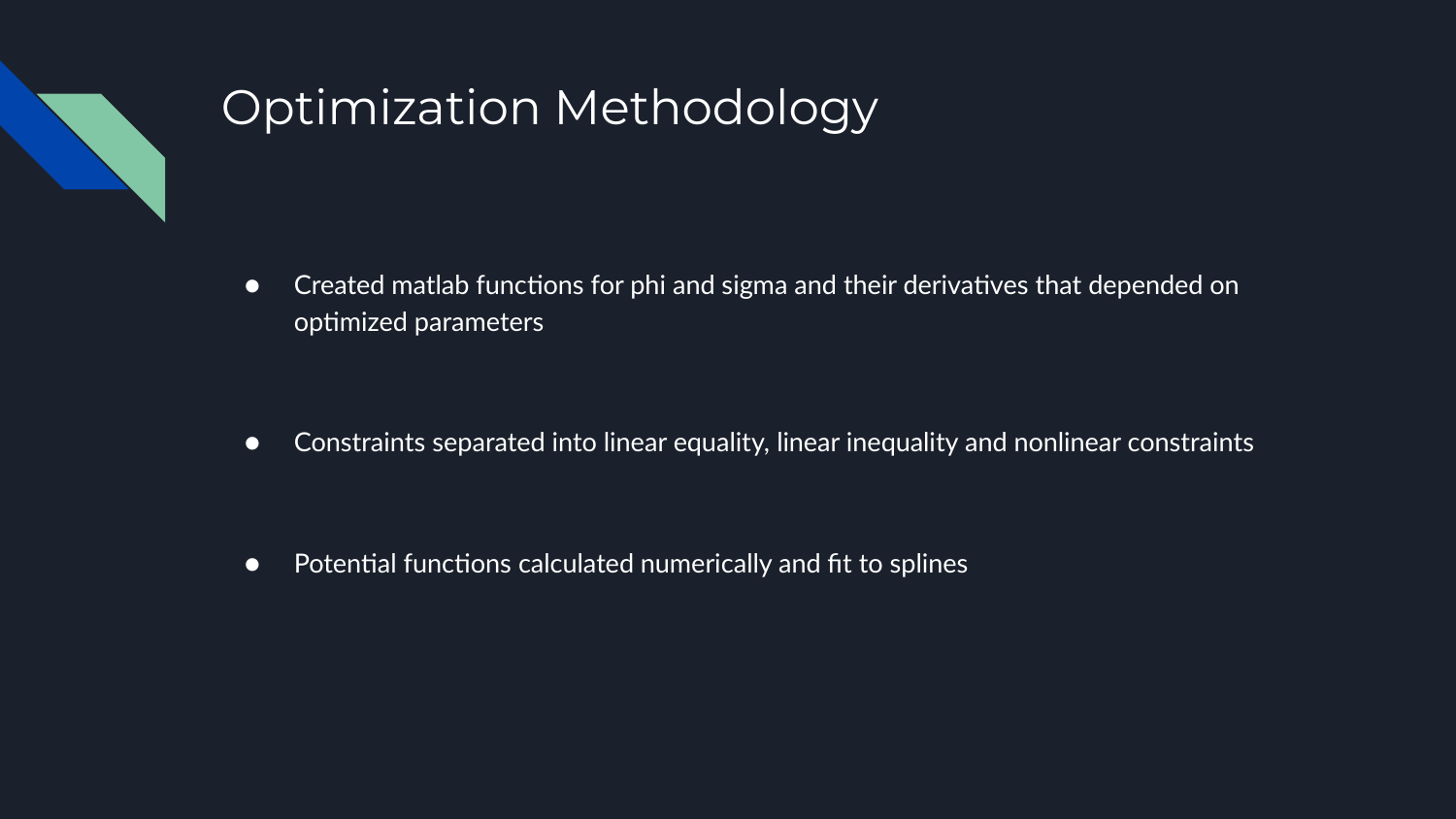

# Optimization Methodology
Created matlab functions for phi and sigma and their derivatives that depended on optimized parameters

Constraints separated into linear equality, linear inequality and nonlinear constraints

Potential functions calculated numerically and fit to splines